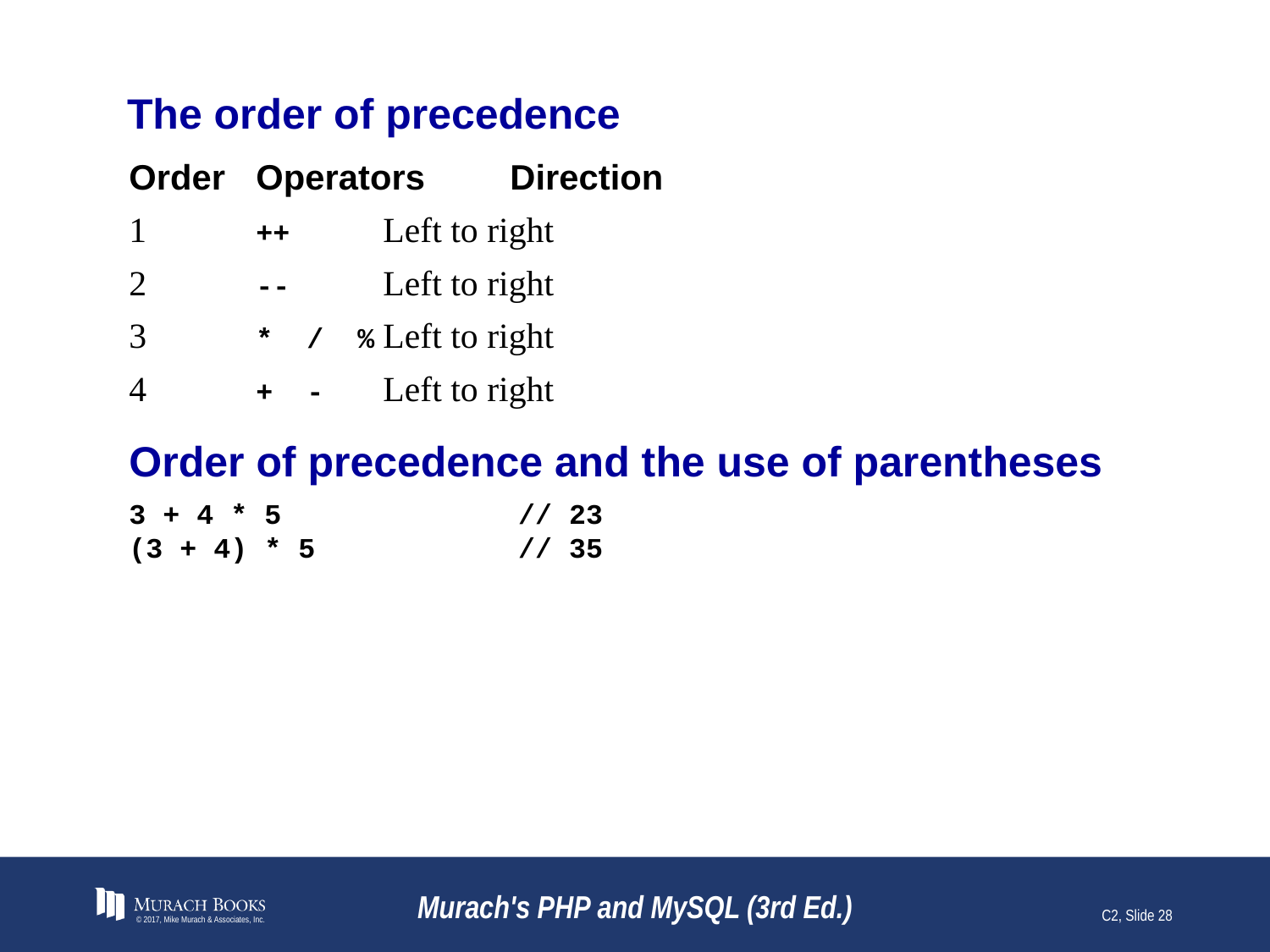

# The order of precedence
Order	Operators	Direction
1	++	Left to right
2	--	Left to right
3	*  /  %	Left to right
4	+  -	Left to right
Order of precedence and the use of parentheses
3 + 4 * 5              // 23
(3 + 4) * 5            // 35

© 2017, Mike Murach & Associates, Inc.
Murach's PHP and MySQL (3rd Ed.)

C2, Slide 28